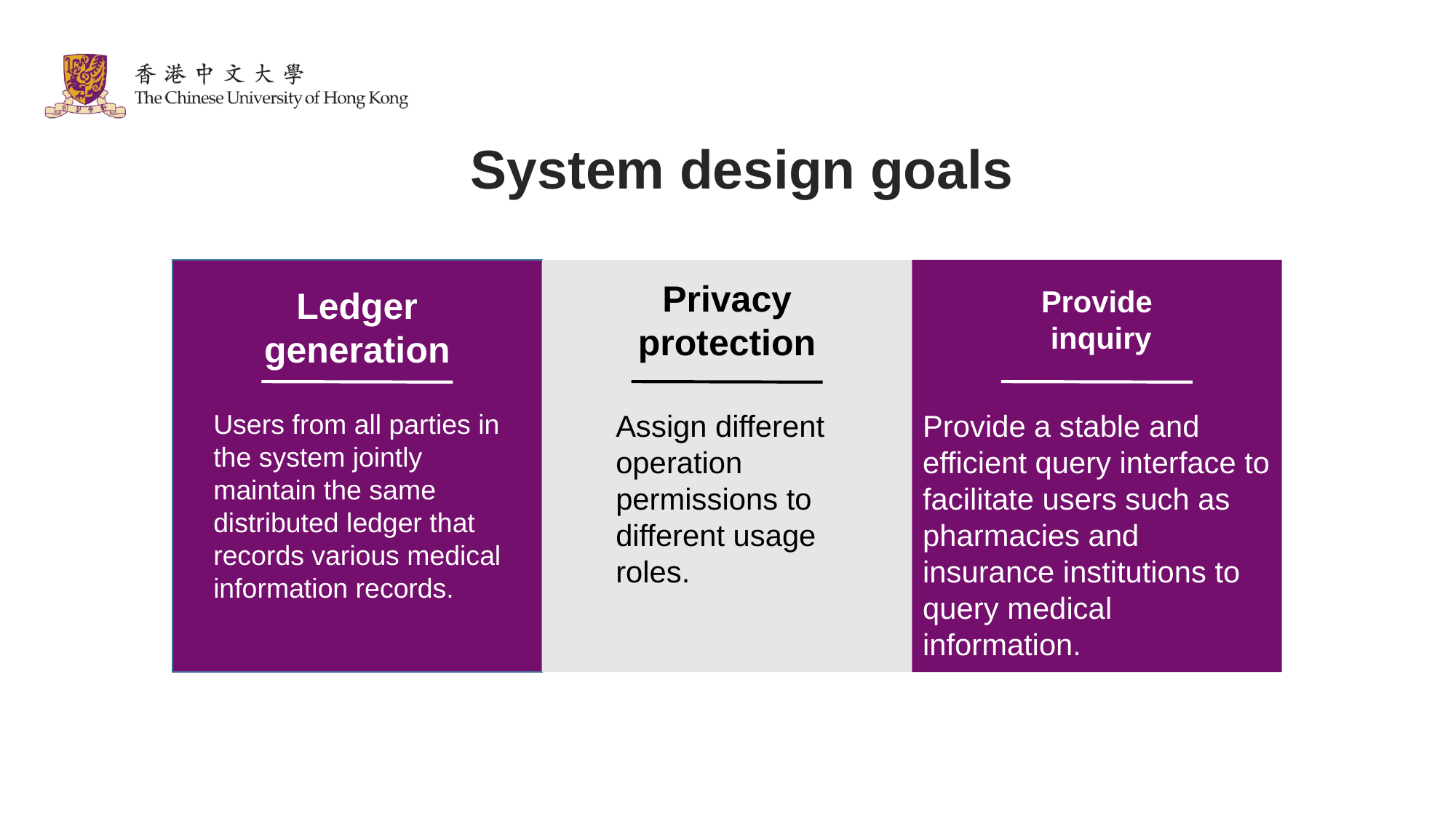

System design goals

Privacy protection
Ledger generation
Provide
 inquiry
Users from all parties in the system jointly maintain the same distributed ledger that records various medical information records.
Assign different operation permissions to different usage roles.
Provide a stable and efficient query interface to facilitate users such as pharmacies and insurance institutions to query medical information.